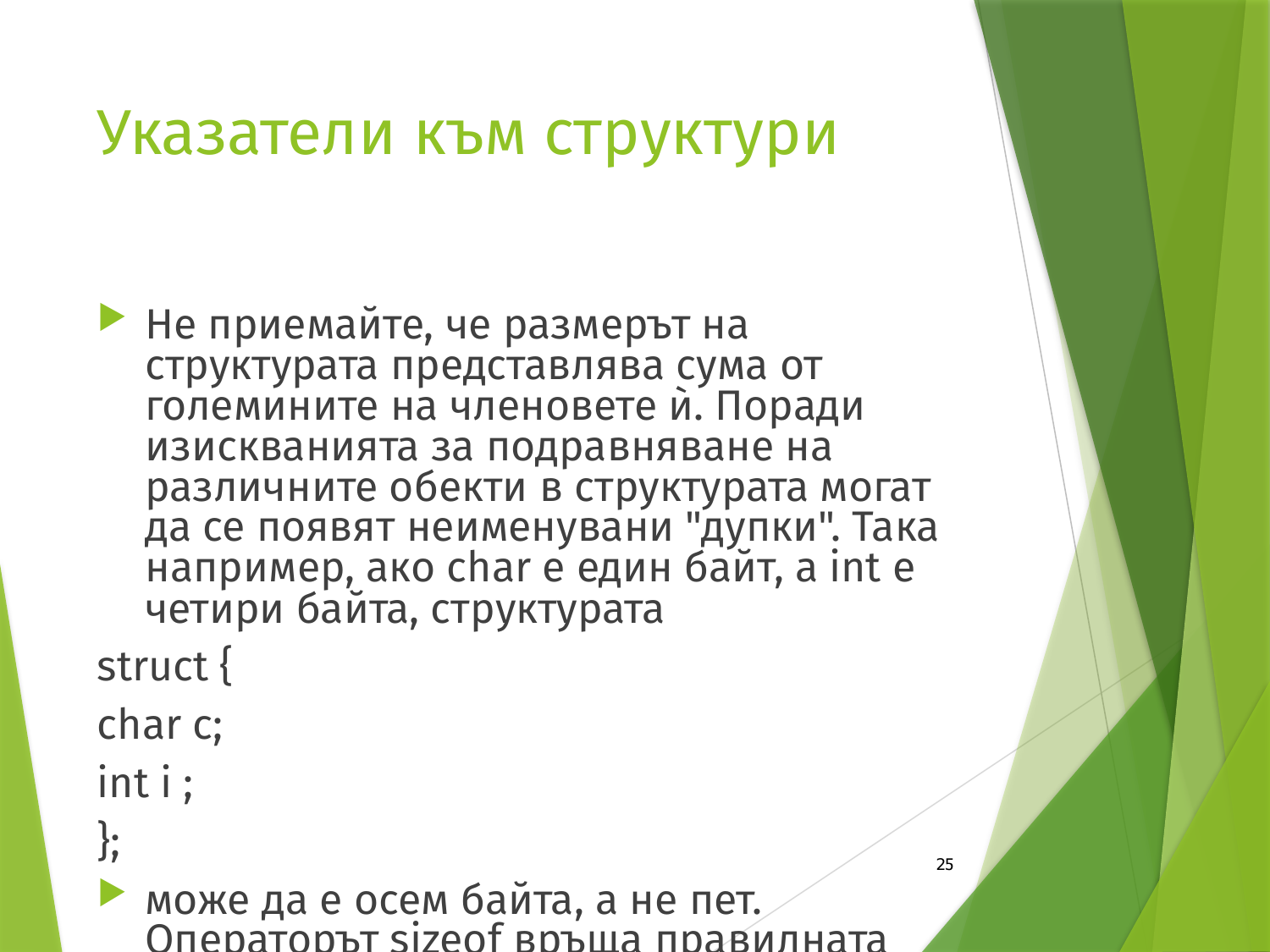

# Указатели към структури
Не приемайте, че размерът на структурата представлява сума от големините на членовете ѝ. Поради изискванията за подравняване на различните обекти в структурата могат да се появят неименувани "дупки". Така например, ако char е един байт, a int е четири байта, структурата
struct {
char с;
int i ;
};
може да е осем байта, а не пет. Операторът sizeof връща правилната стойност
25